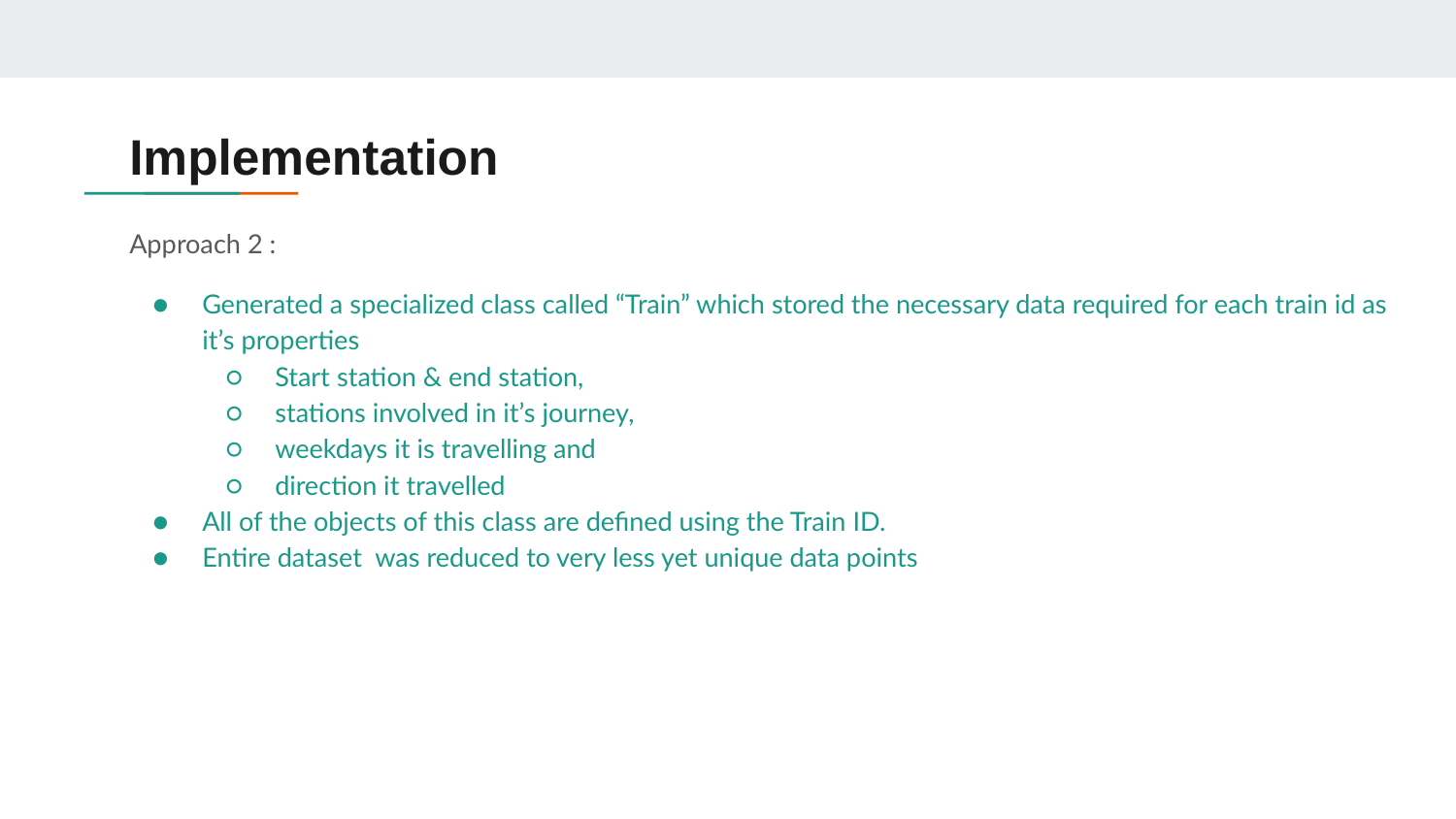

# Implementation
Approach 2 :
Generated a specialized class called “Train” which stored the necessary data required for each train id as it’s properties
Start station & end station,
stations involved in it’s journey,
weekdays it is travelling and
direction it travelled
All of the objects of this class are defined using the Train ID.
Entire dataset  was reduced to very less yet unique data points